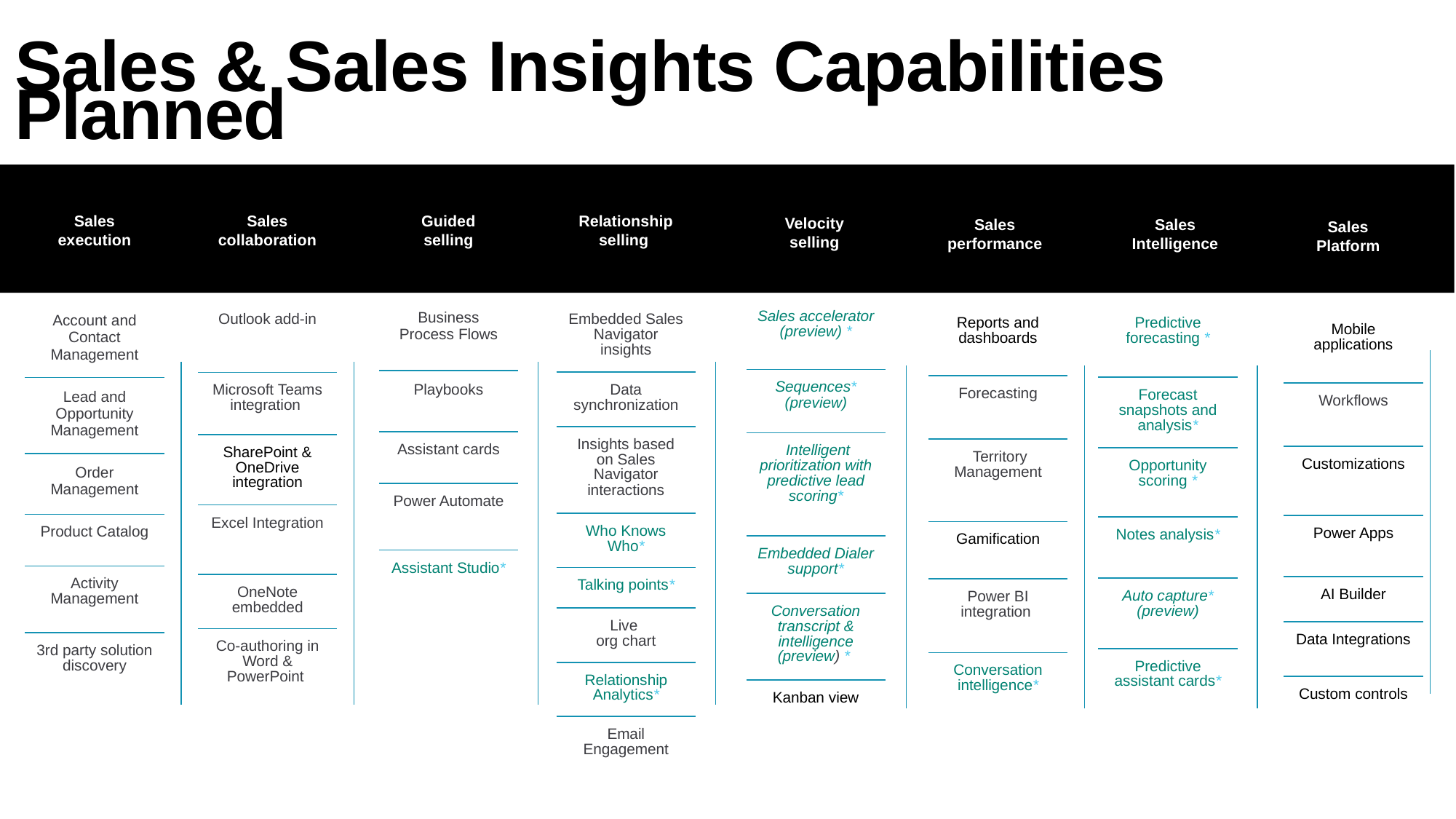

# Dynamics 365 Sales & Sales Insights Sales & Sales Insights Capabilities Planned

Sales
execution
Sales collaboration
Guided
selling
Relationship selling
Velocity
selling
Sales performance
Sales Intelligence
Sales
Platform
| Business Process Flows |
| --- |
| Playbooks |
| Assistant cards |
| Power Automate |
| Assistant Studio\* |
| Sales accelerator (preview) \* |
| --- |
| Sequences\* (preview) |
| Intelligent prioritization with predictive lead scoring\* |
| Embedded Dialer support\* |
| Conversation transcript & intelligence (preview) \* |
| Kanban view |
| Account and Contact Management |
| --- |
| Lead and Opportunity Management |
| Order Management |
| Product Catalog |
| Activity Management |
| 3rd party solution discovery |
| Outlook add-in |
| --- |
| Microsoft Teams integration |
| SharePoint & OneDrive integration |
| Excel Integration |
| OneNote embedded |
| Co-authoring in Word & PowerPoint |
| Embedded Sales Navigator insights |
| --- |
| Data synchronization |
| Insights based on Sales Navigator interactions |
| Who Knows Who\* |
| Talking points\* |
| Live org chart |
| Relationship Analytics\* |
| Email Engagement |
| Reports and dashboards |
| --- |
| Forecasting |
| Territory Management |
| Gamification |
| Power BI integration |
| Conversation intelligence\* |
| Predictive forecasting \* |
| --- |
| Forecast snapshots and analysis\* |
| Opportunity scoring \* |
| Notes analysis\* |
| Auto capture\* (preview) |
| Predictive assistant cards\* |
| Mobile applications |
| --- |
| Workflows |
| Customizations |
| Power Apps |
| AI Builder |
| Data Integrations |
| Custom controls |